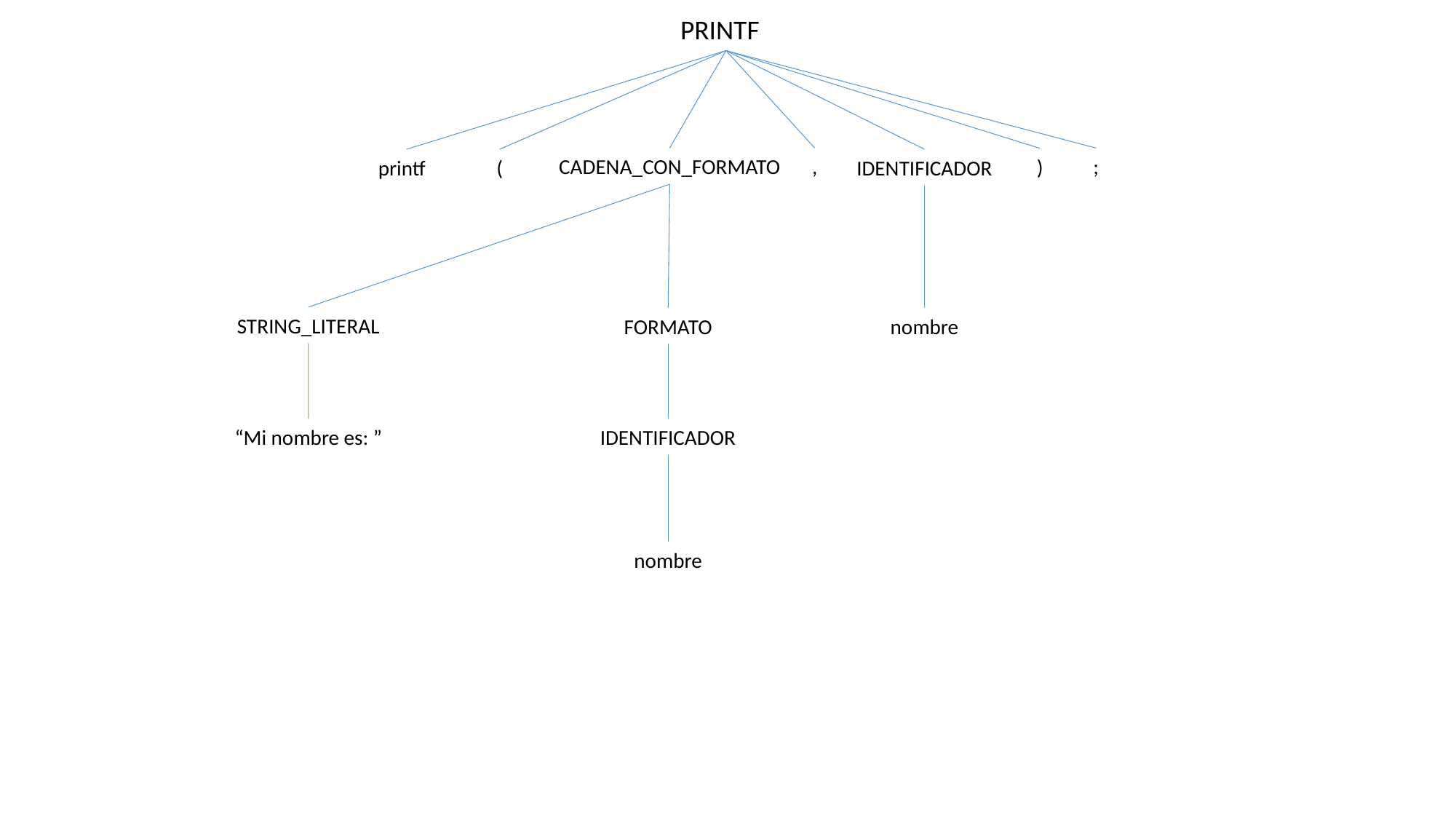

PRINTF
;
,
CADENA_CON_FORMATO
)
IDENTIFICADOR
(
printf
STRING_LITERAL
FORMATO
nombre
“Mi nombre es: ”
IDENTIFICADOR
nombre